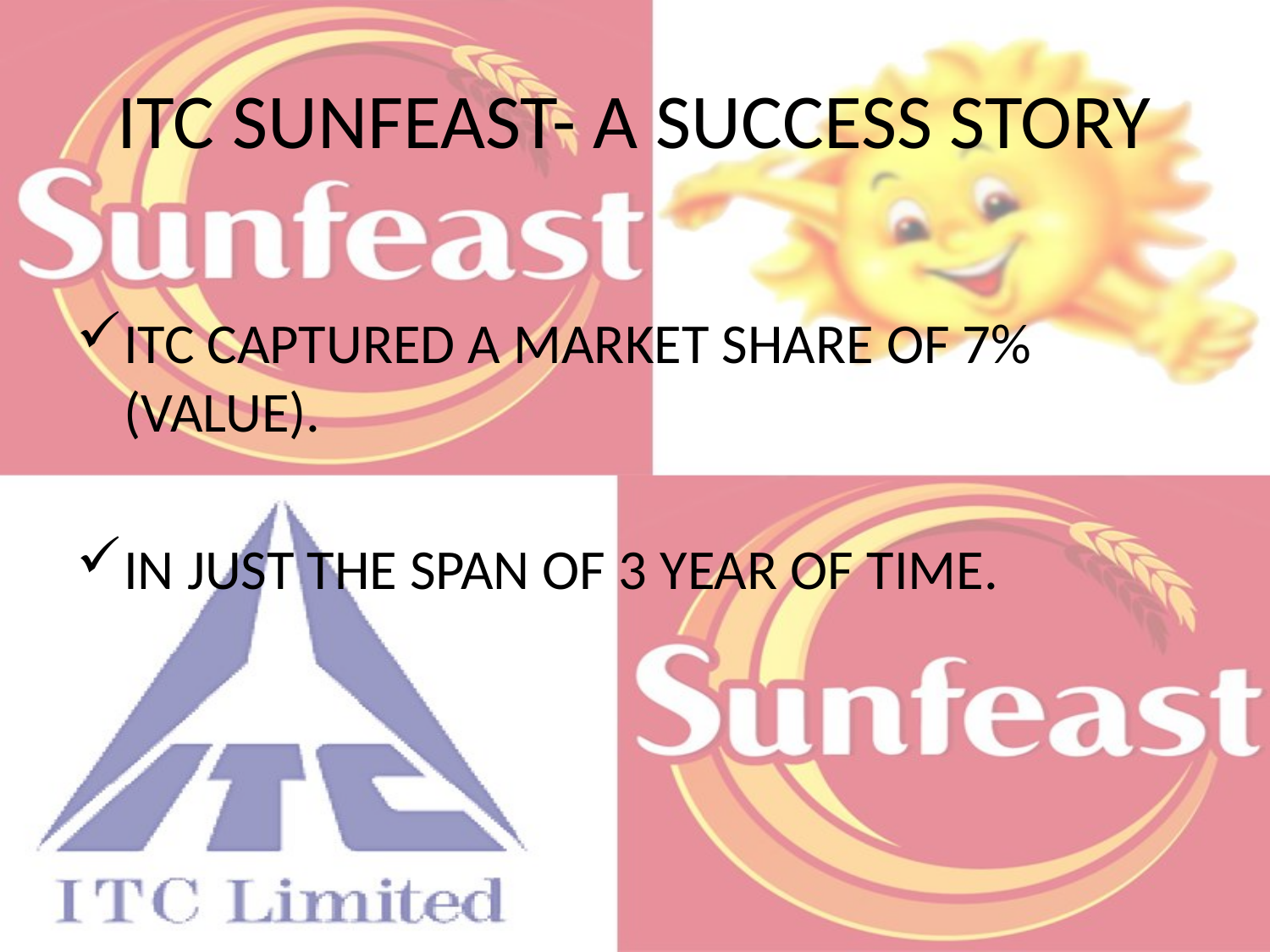

# ITC SUNFEAST- A SUCCESS STORY

ITC CAPTURED A MARKET SHARE OF 7% (VALUE).

IN JUST THE SPAN OF 3 YEAR OF TIME.